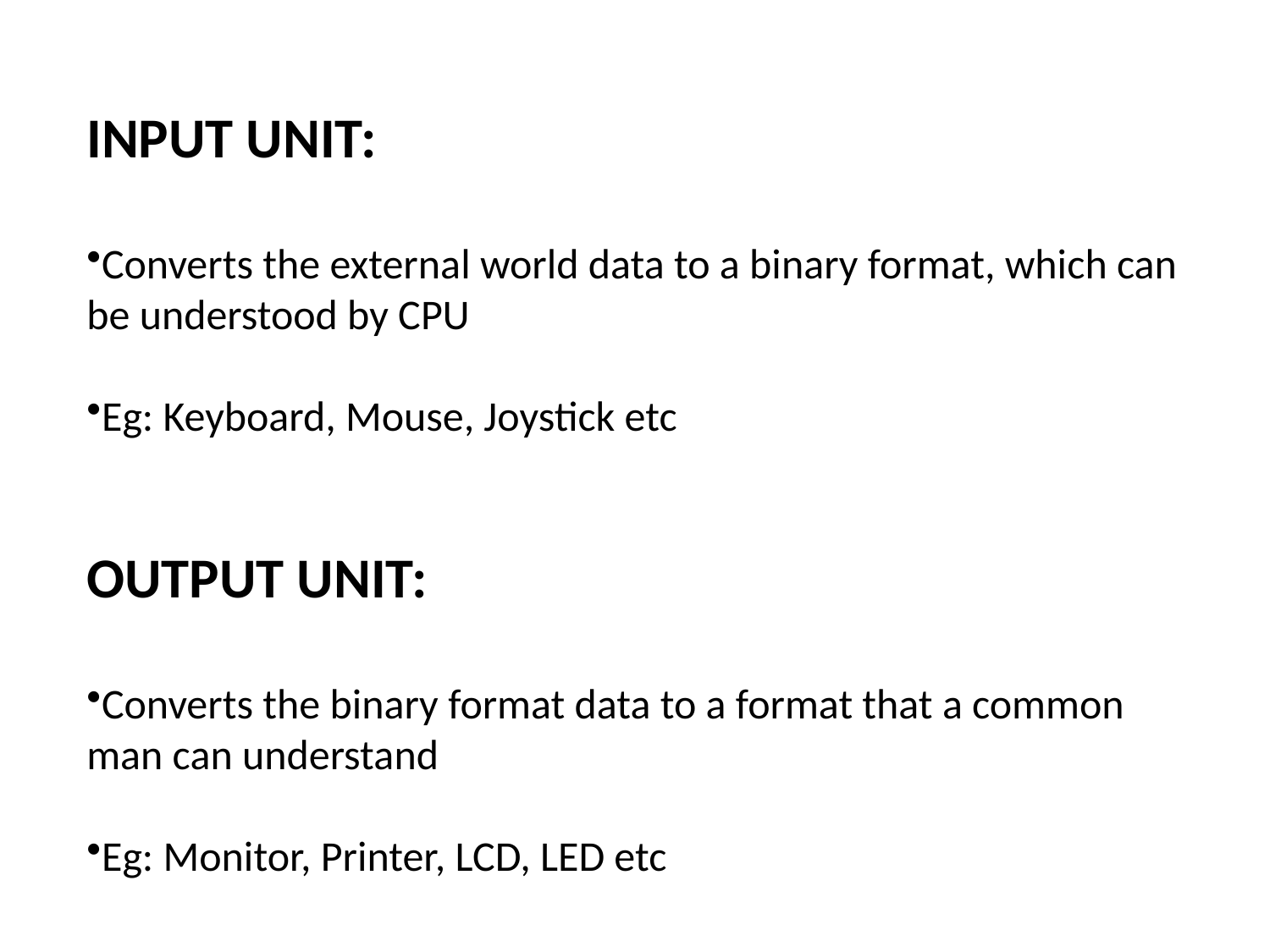

INPUT UNIT:

Converts the external world data to a binary format, which can be understood by CPU

Eg: Keyboard, Mouse, Joystick etc

OUTPUT UNIT:

Converts the binary format data to a format that a common man can understand

Eg: Monitor, Printer, LCD, LED etc